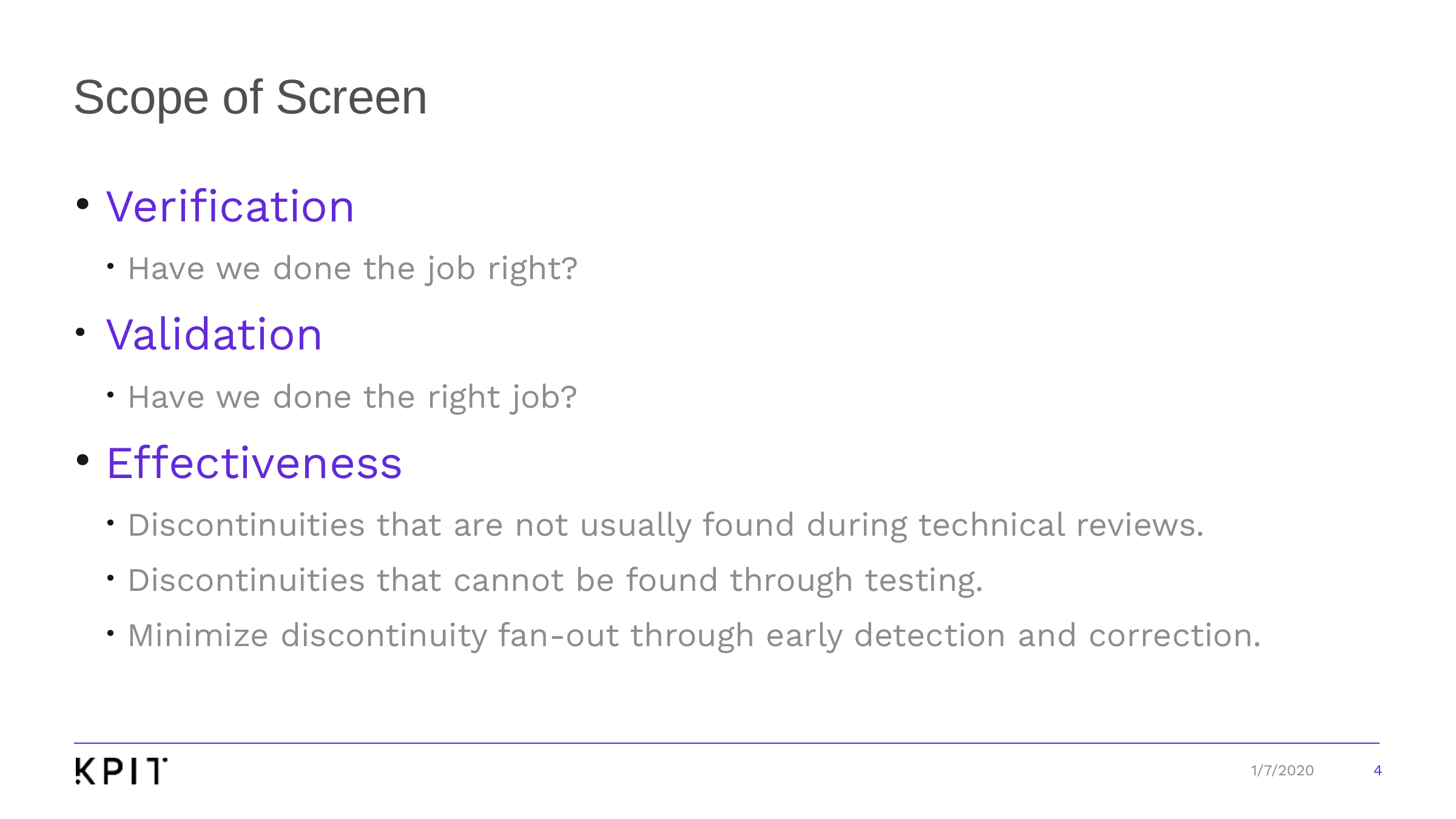

# Scope of Screen
Verification
Have we done the job right?
Validation
Have we done the right job?
Effectiveness
Discontinuities that are not usually found during technical reviews.
Discontinuities that cannot be found through testing.
Minimize discontinuity fan-out through early detection and correction.
4
1/7/2020